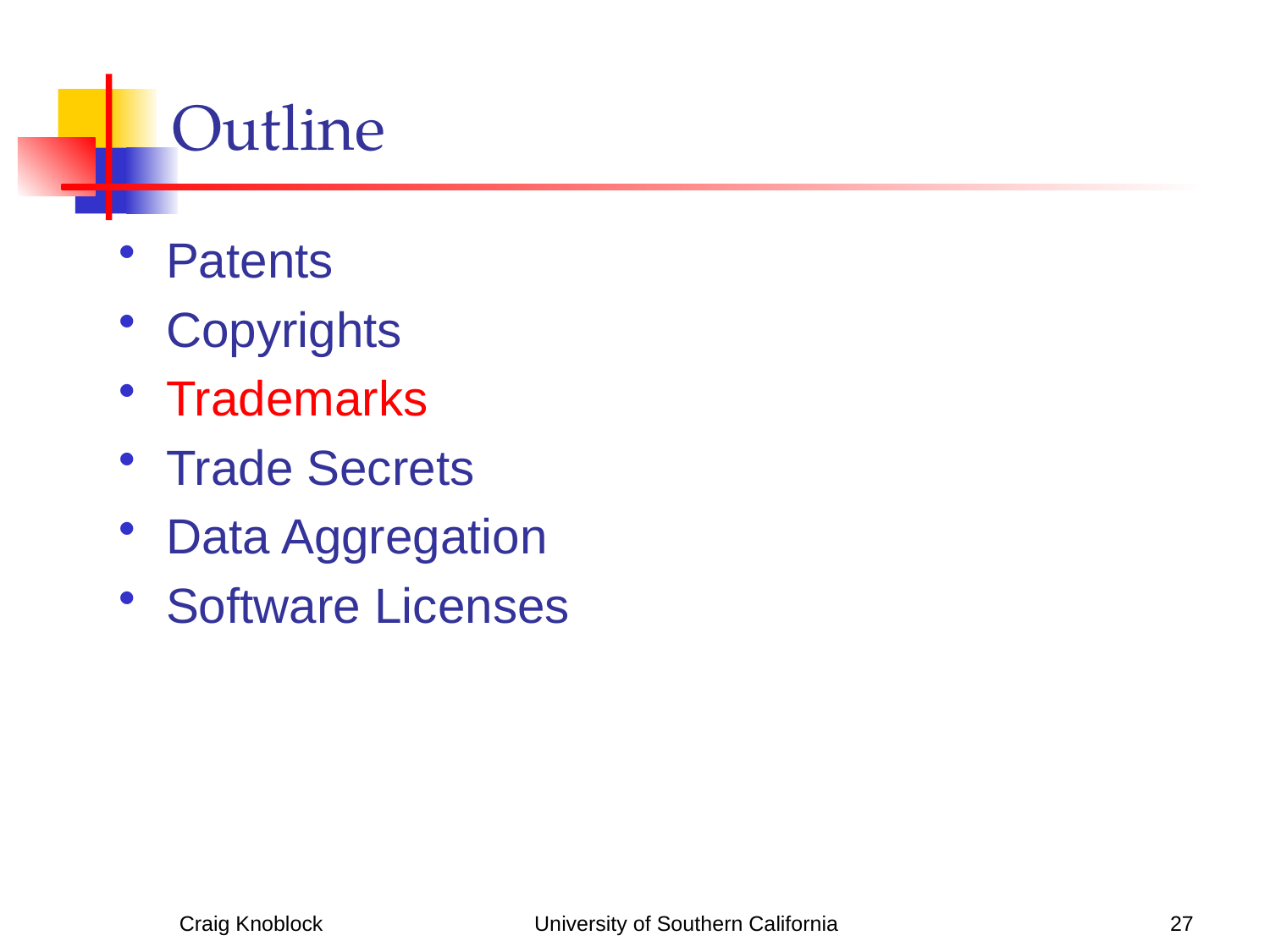

# Outline
Patents
Copyrights
Trademarks
Trade Secrets
Data Aggregation
Software Licenses

Craig Knoblock
University of Southern California
27